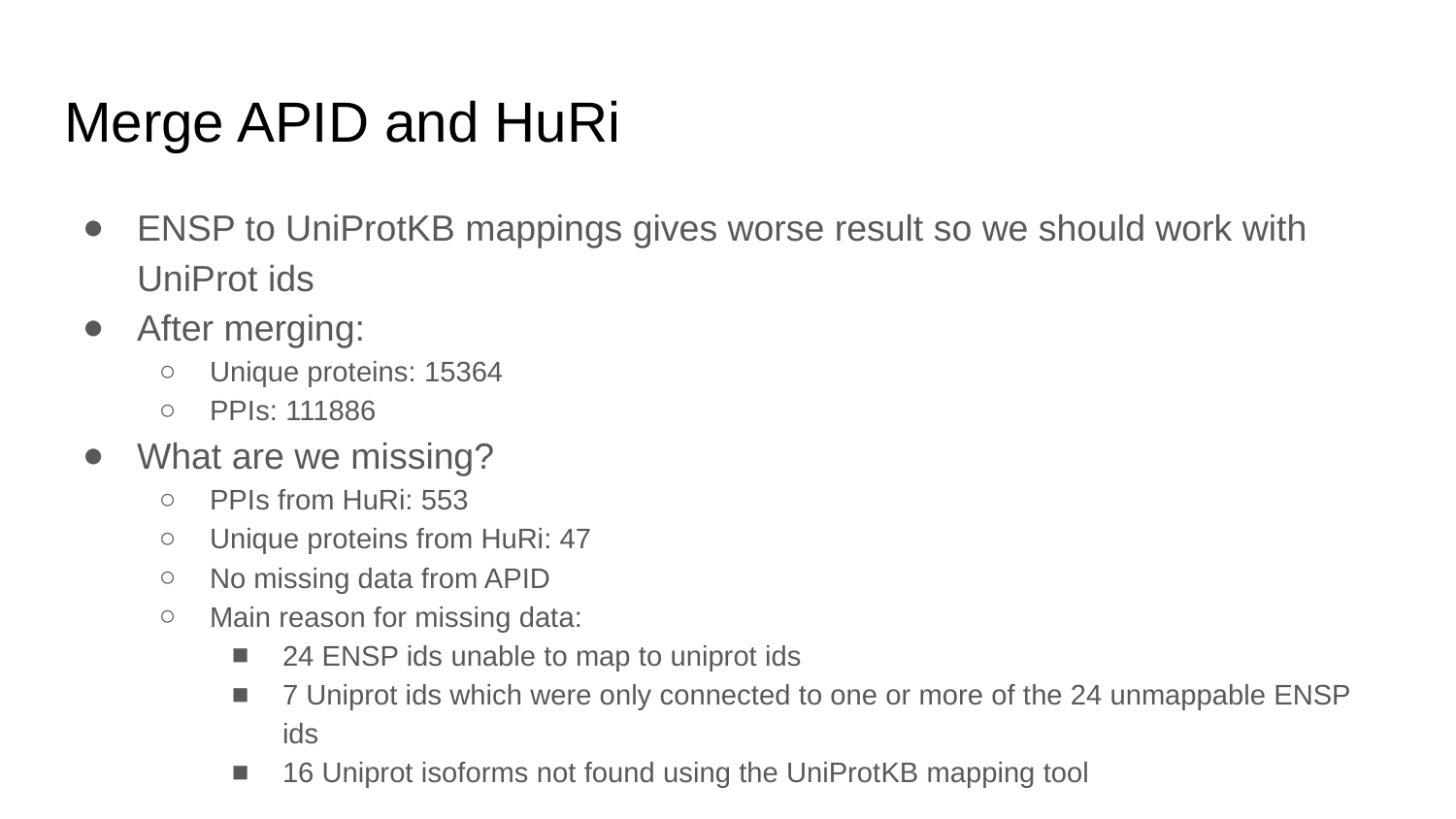

# Merge APID and HuRi
ENSP to UniProtKB mappings gives worse result so we should work with UniProt ids
After merging:
Unique proteins: 15364
PPIs: 111886
What are we missing?
PPIs from HuRi: 553
Unique proteins from HuRi: 47
No missing data from APID
Main reason for missing data:
24 ENSP ids unable to map to uniprot ids
7 Uniprot ids which were only connected to one or more of the 24 unmappable ENSP ids
16 Uniprot isoforms not found using the UniProtKB mapping tool